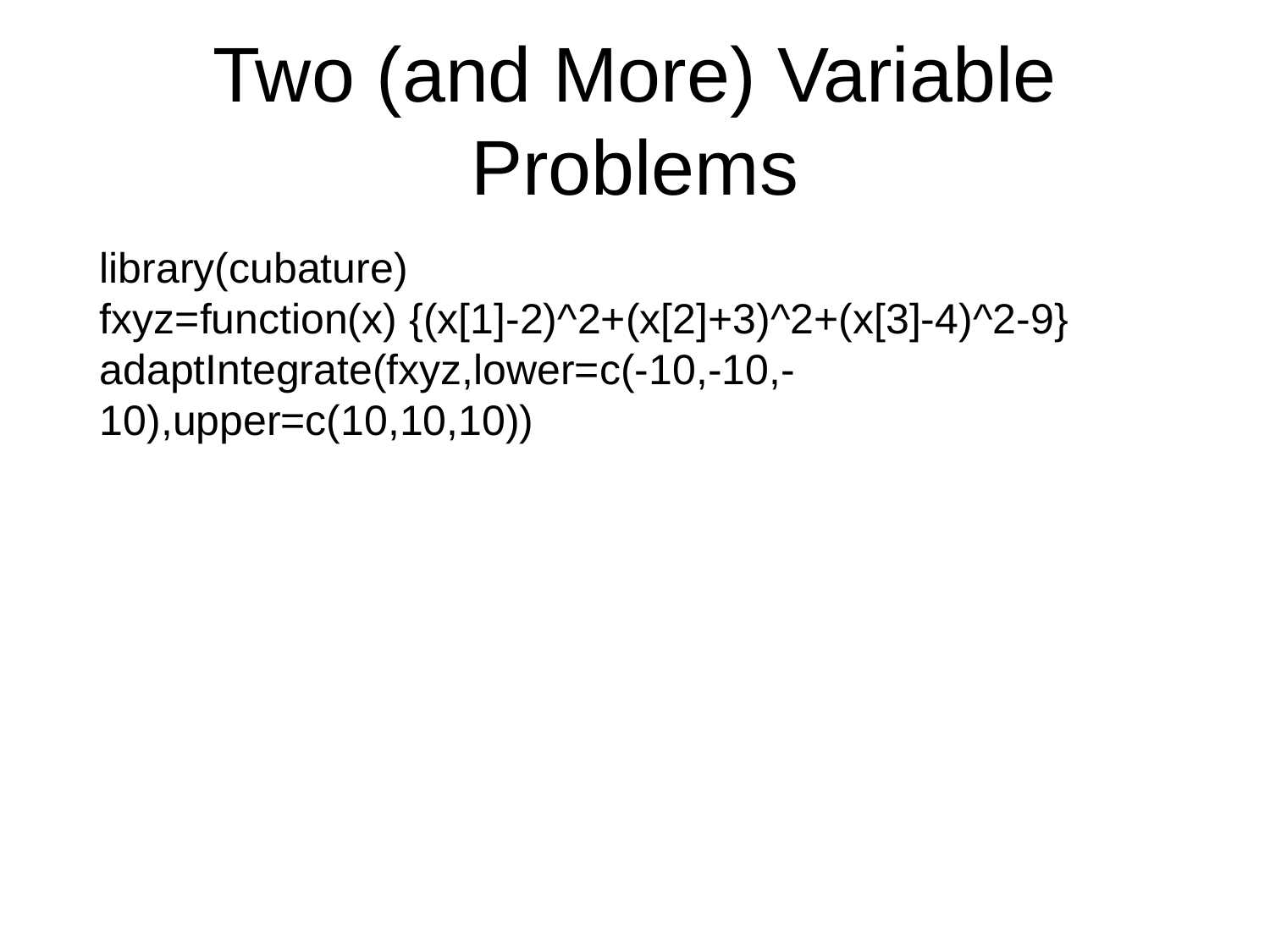

# Two (and More) Variable Problems
library(cubature)
fxyz=function(x) {(x[1]-2)^2+(x[2]+3)^2+(x[3]-4)^2-9}
adaptIntegrate(fxyz,lower=c(-10,-10,-10),upper=c(10,10,10))